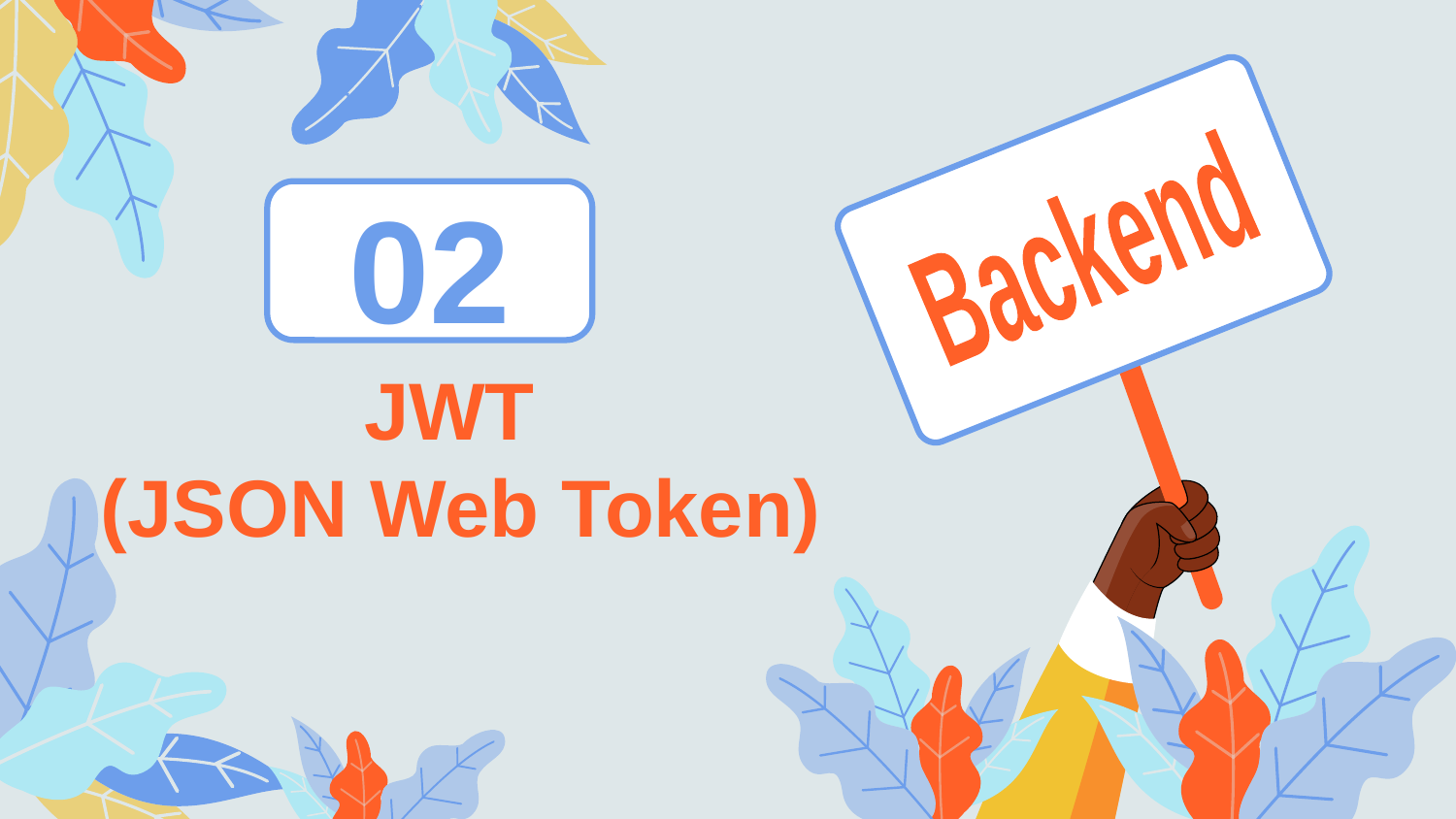

02
Backend
# JWT (JSON Web Token)